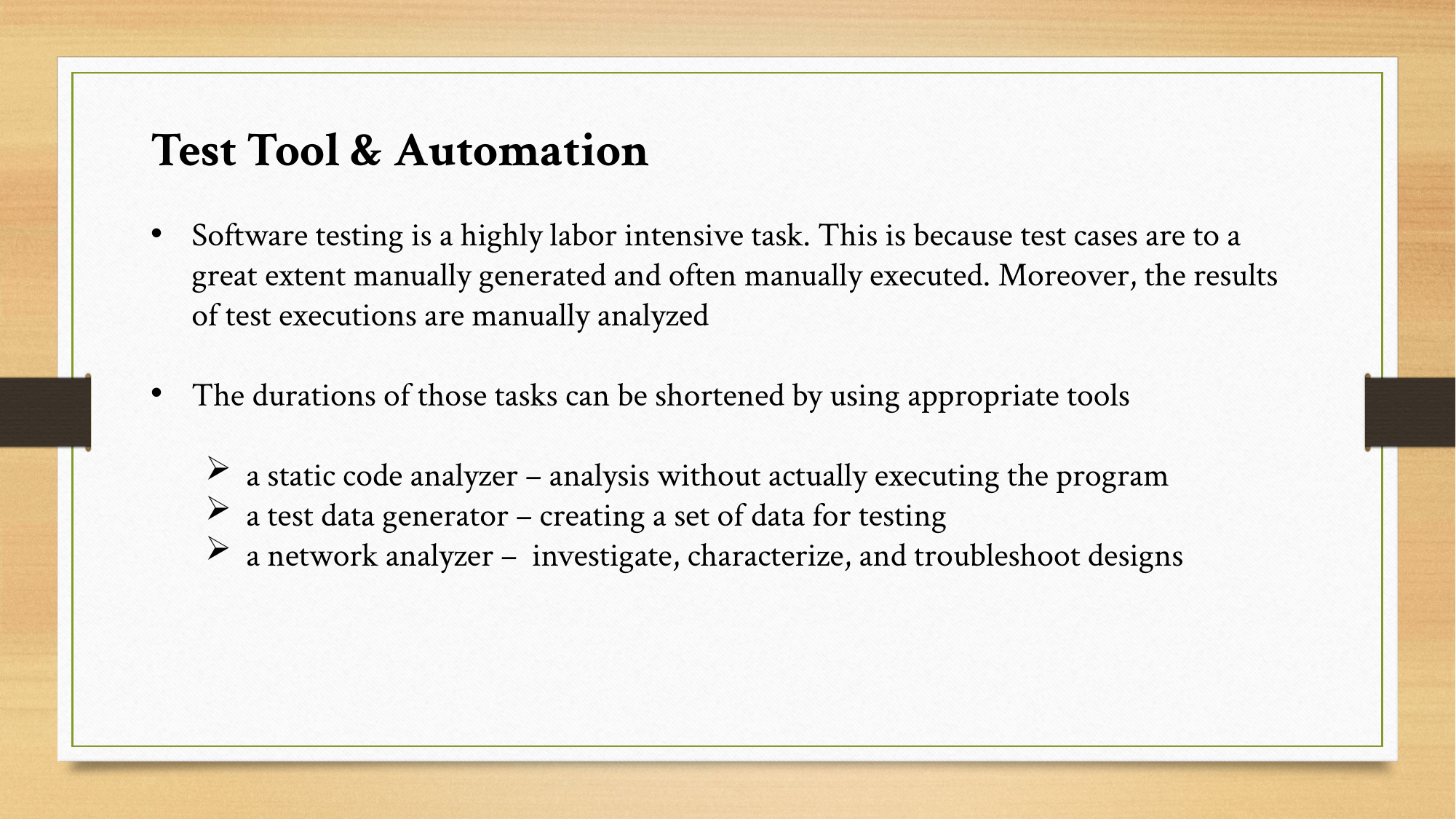

Test Tool & Automation

Software testing is a highly labor intensive task. This is because test cases are to a great extent manually generated and often manually executed. Moreover, the results of test executions are manually analyzed

The durations of those tasks can be shortened by using appropriate tools

a static code analyzer – analysis without actually executing the program
a test data generator – creating a set of data for testing
a network analyzer –  investigate, characterize, and troubleshoot designs